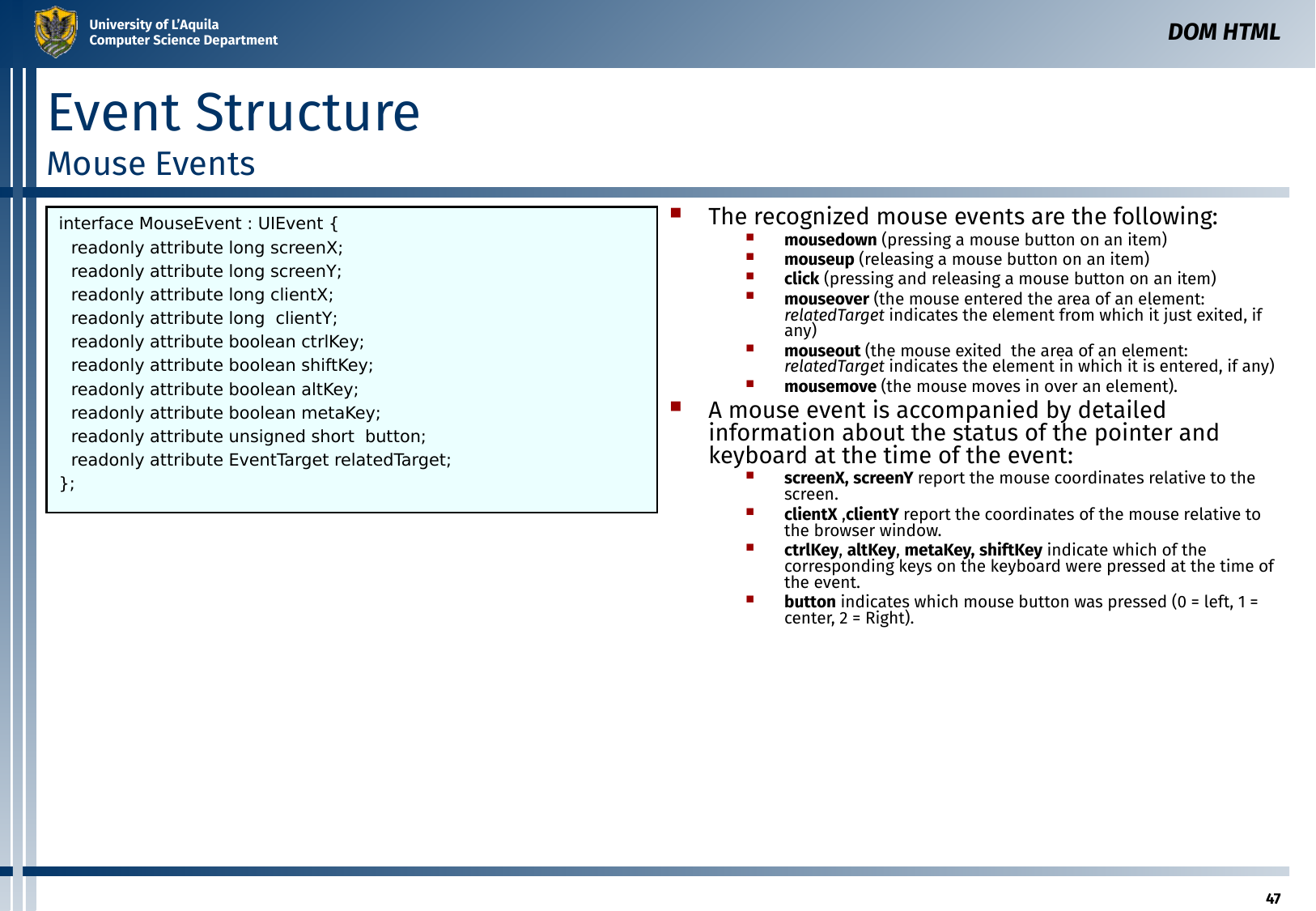

DOM HTML
# Event Structure Mouse Events
interface MouseEvent : UIEvent {
	readonly attribute long screenX;
	readonly attribute long screenY;
	readonly attribute long clientX;
	readonly attribute long  clientY;
	readonly attribute boolean ctrlKey;
	readonly attribute boolean shiftKey;
	readonly attribute boolean altKey;
	readonly attribute boolean metaKey;
	readonly attribute unsigned short  button;
	readonly attribute EventTarget relatedTarget;
};
The recognized mouse events are the following:
mousedown (pressing a mouse button on an item)
mouseup (releasing a mouse button on an item)
click (pressing and releasing a mouse button on an item)
mouseover (the mouse entered the area of an element: relatedTarget indicates the element from which it just exited, if any)
mouseout (the mouse exited  the area of an element: relatedTarget indicates the element in which it is entered, if any)
mousemove (the mouse moves in over an element).
A mouse event is accompanied by detailed information about the status of the pointer and keyboard at the time of the event:
screenX, screenY report the mouse coordinates relative to the screen.
clientX ,clientY report the coordinates of the mouse relative to the browser window.
ctrlKey, altKey, metaKey, shiftKey indicate which of the corresponding keys on the keyboard were pressed at the time of the event.
button indicates which mouse button was pressed (0 = left, 1 = center, 2 = Right).
47